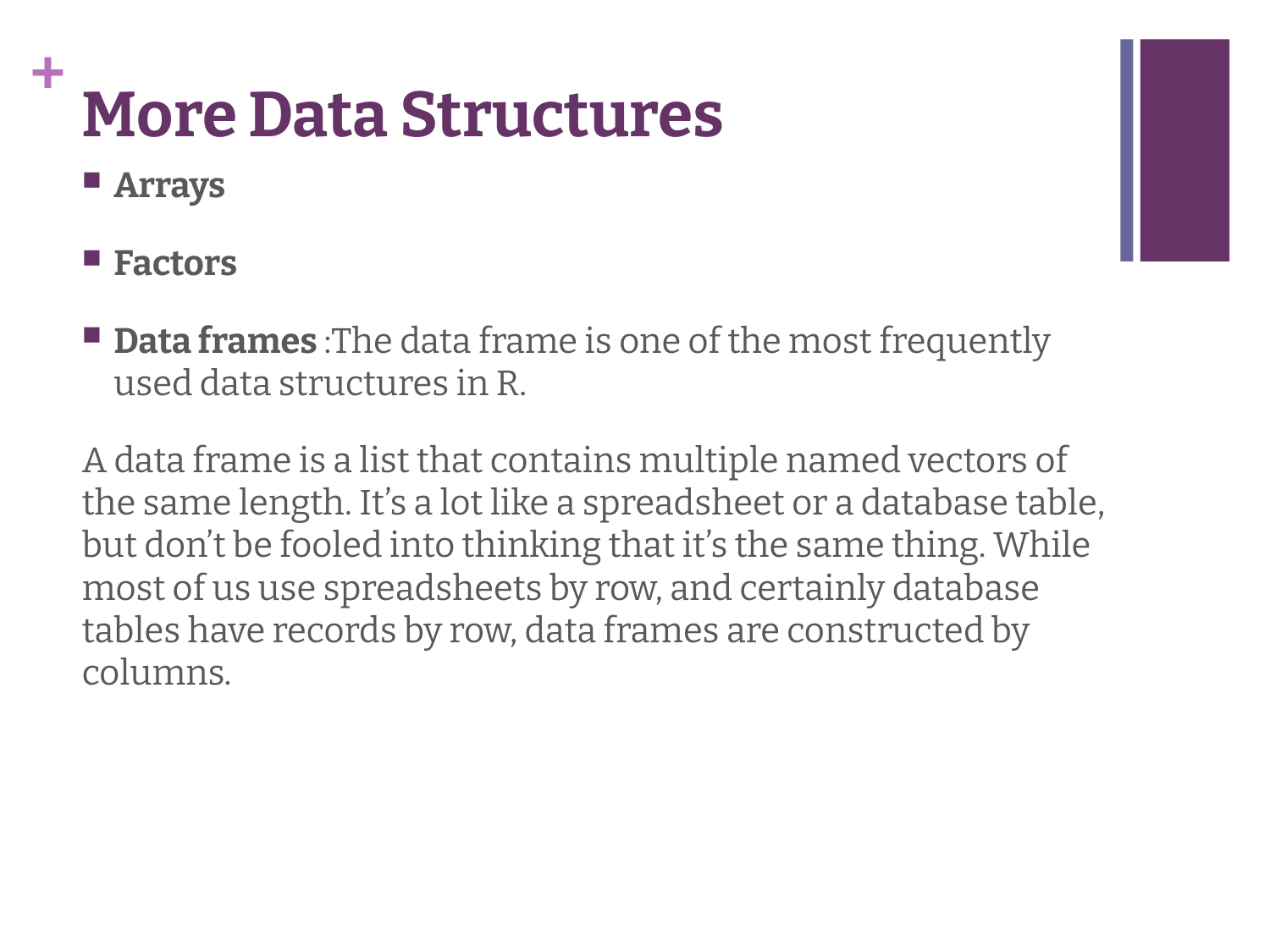

# More Data Structures
Arrays
Factors
Data frames :The data frame is one of the most frequently used data structures in R.
A data frame is a list that contains multiple named vectors of the same length. It’s a lot like a spreadsheet or a database table, but don’t be fooled into thinking that it’s the same thing. While most of us use spreadsheets by row, and certainly database tables have records by row, data frames are constructed by columns.